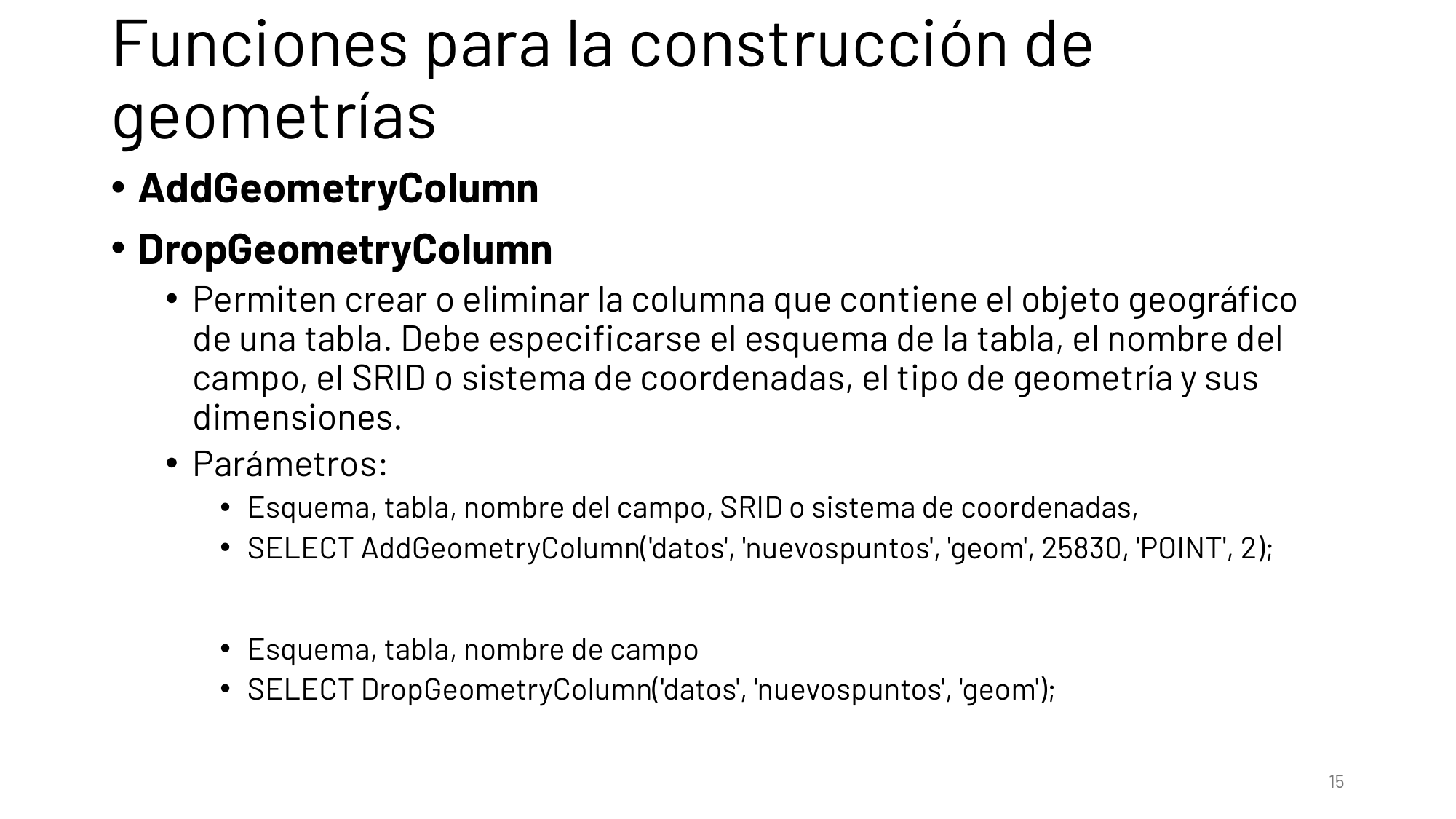

# Funciones para la construcción de geometrías
AddGeometryColumn
DropGeometryColumn
Permiten crear o eliminar la columna que contiene el objeto geográfico de una tabla. Debe especificarse el esquema de la tabla, el nombre del campo, el SRID o sistema de coordenadas, el tipo de geometría y sus dimensiones.
Parámetros:
Esquema, tabla, nombre del campo, SRID o sistema de coordenadas,
SELECT AddGeometryColumn('datos', 'nuevospuntos', 'geom', 25830, 'POINT', 2);

Esquema, tabla, nombre de campo
SELECT DropGeometryColumn('datos', 'nuevospuntos', 'geom');
15